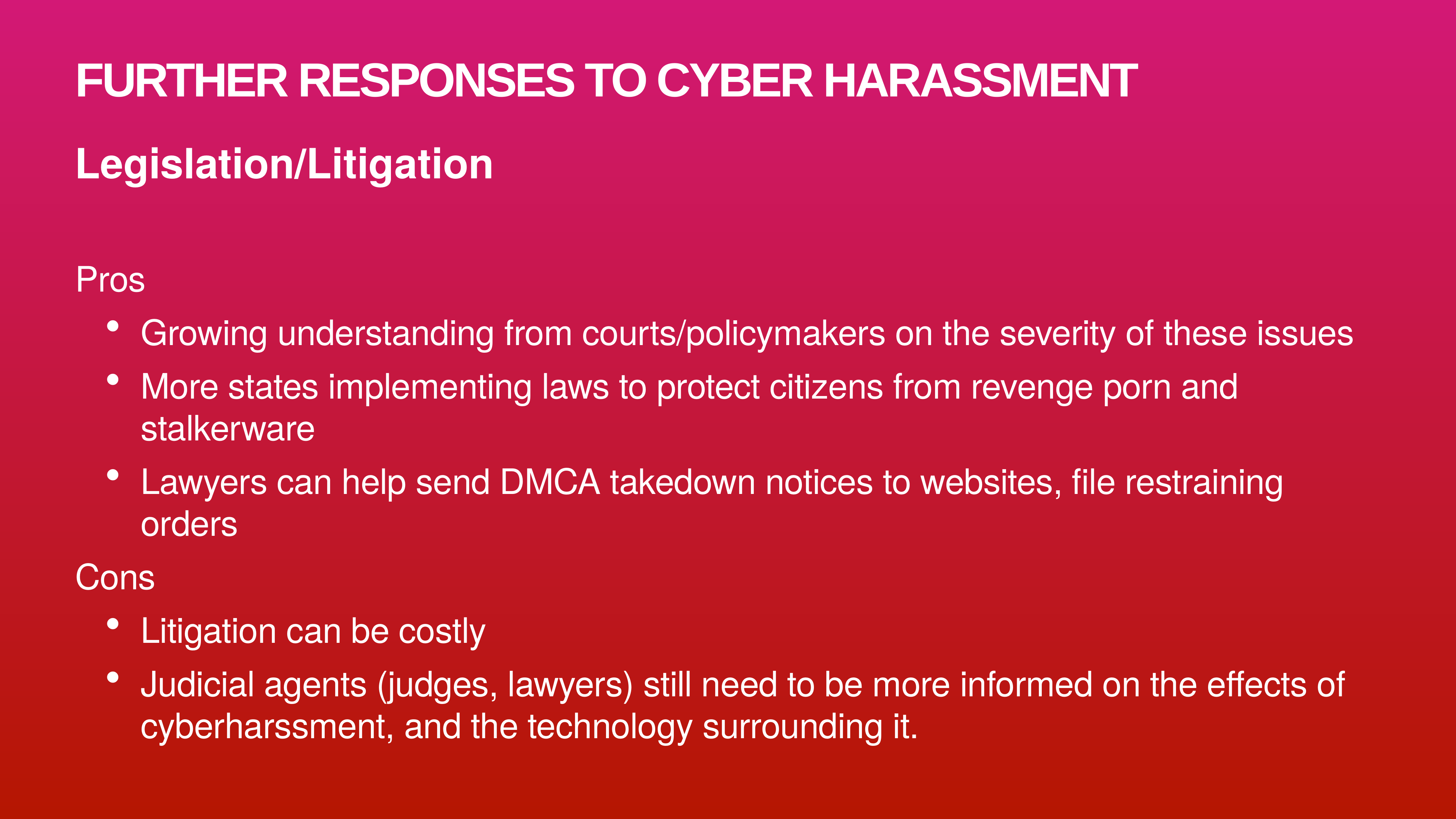

# Further Responses to Cyber Harassment
Legislation/Litigation
Pros
Growing understanding from courts/policymakers on the severity of these issues
More states implementing laws to protect citizens from revenge porn and stalkerware
Lawyers can help send DMCA takedown notices to websites, file restraining orders
Cons
Litigation can be costly
Judicial agents (judges, lawyers) still need to be more informed on the effects of cyberharssment, and the technology surrounding it.